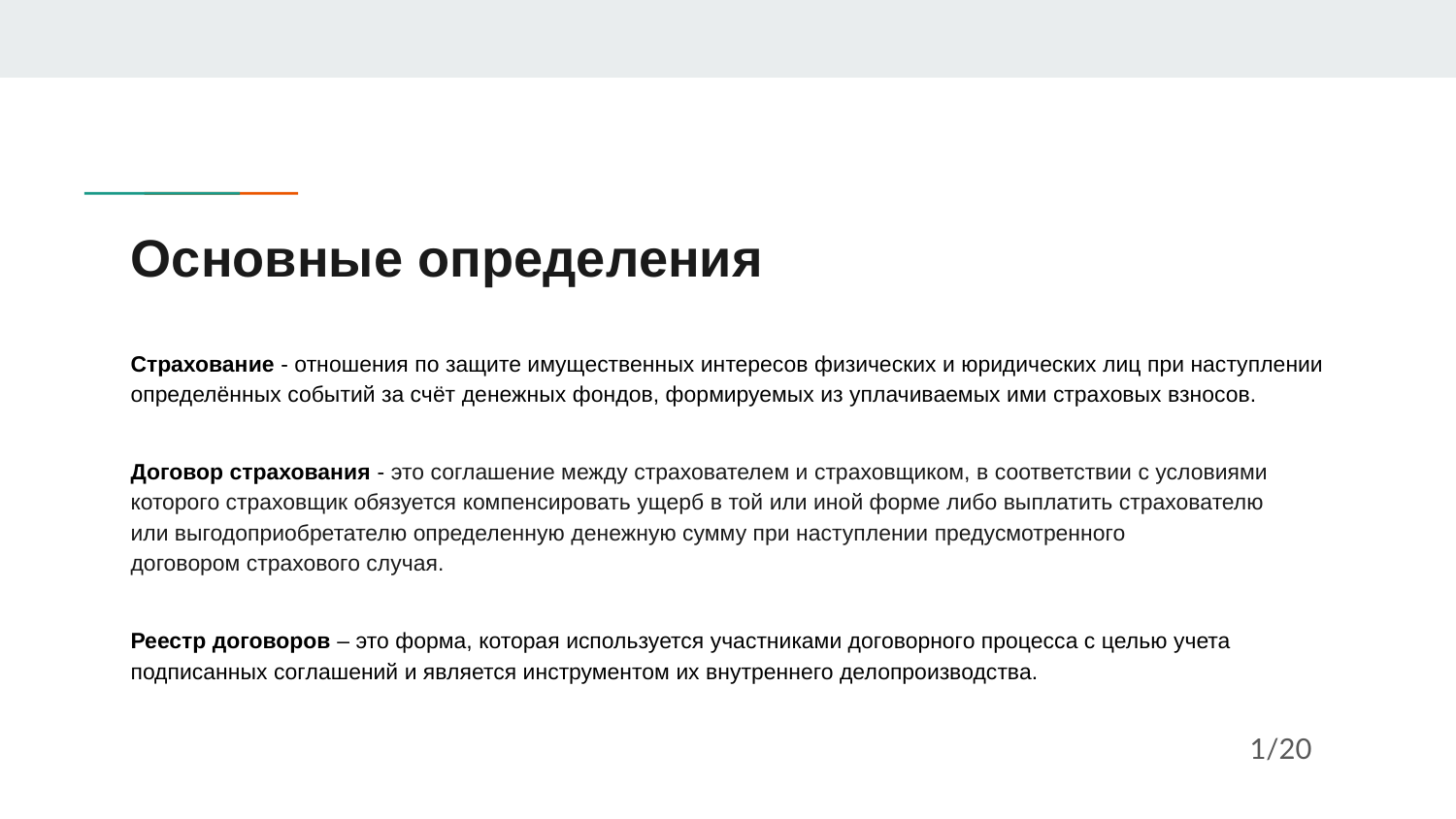

# Основные определения
Страхование - отношения по защите имущественных интересов физических и юридических лиц при наступлении определённых событий за счёт денежных фондов, формируемых из уплачиваемых ими страховых взносов.

Договор страхования - это соглашение между страхователем и страховщиком, в соответствии с условиями которого страховщик обязуется компенсировать ущерб в той или иной форме либо выплатить страхователю или выгодоприобретателю определенную денежную сумму при наступлении предусмотренного договором страхового случая.

Реестр договоров – это форма, которая используется участниками договорного процесса с целью учета подписанных соглашений и является инструментом их внутреннего делопроизводства.

1/20